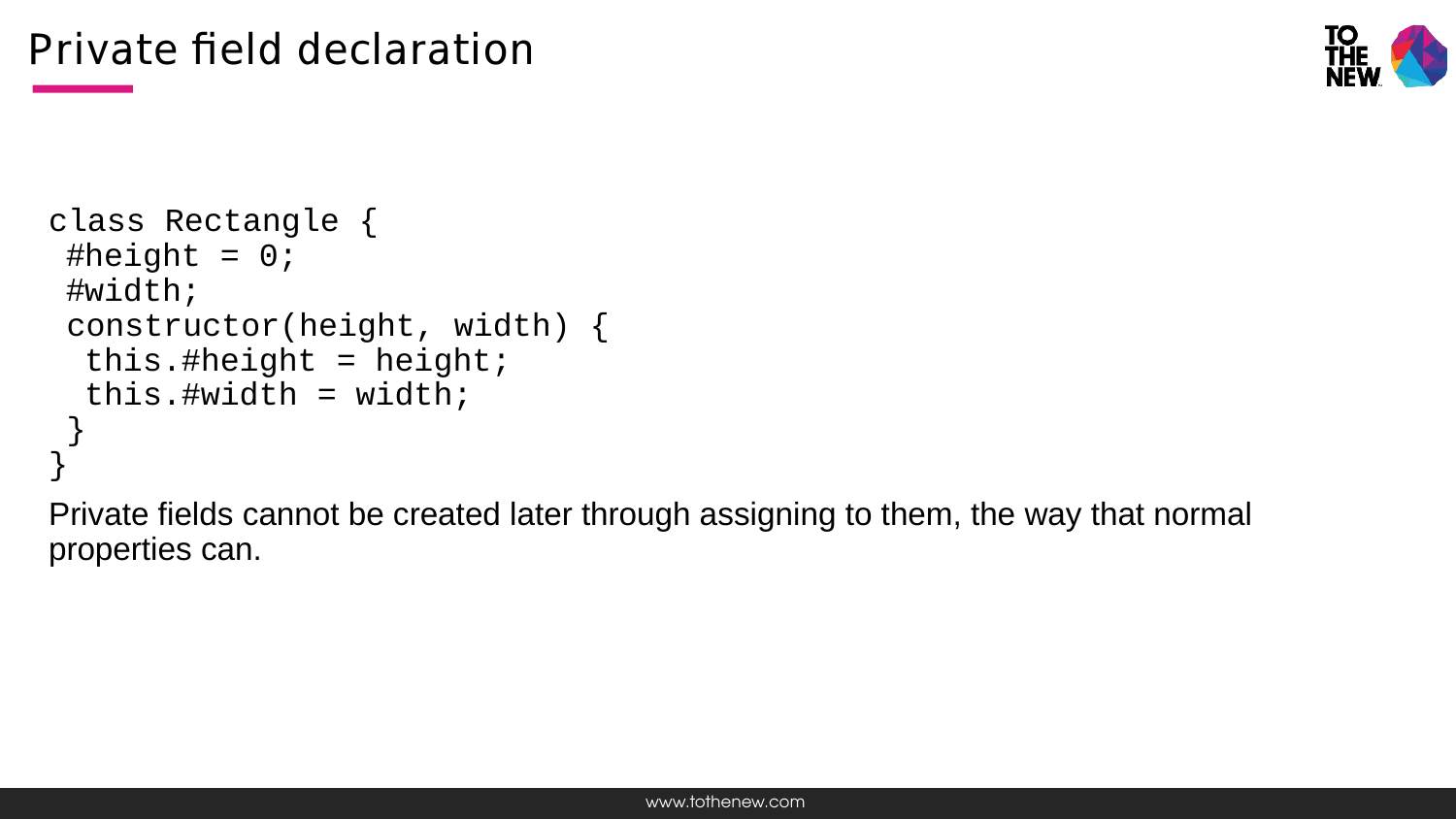

# Private field declaration

class Rectangle {
  #height = 0;
  #width;
  constructor(height, width) {
    this.#height = height;
    this.#width = width;
  }
}
Private fields cannot be created later through assigning to them, the way that normal properties can.